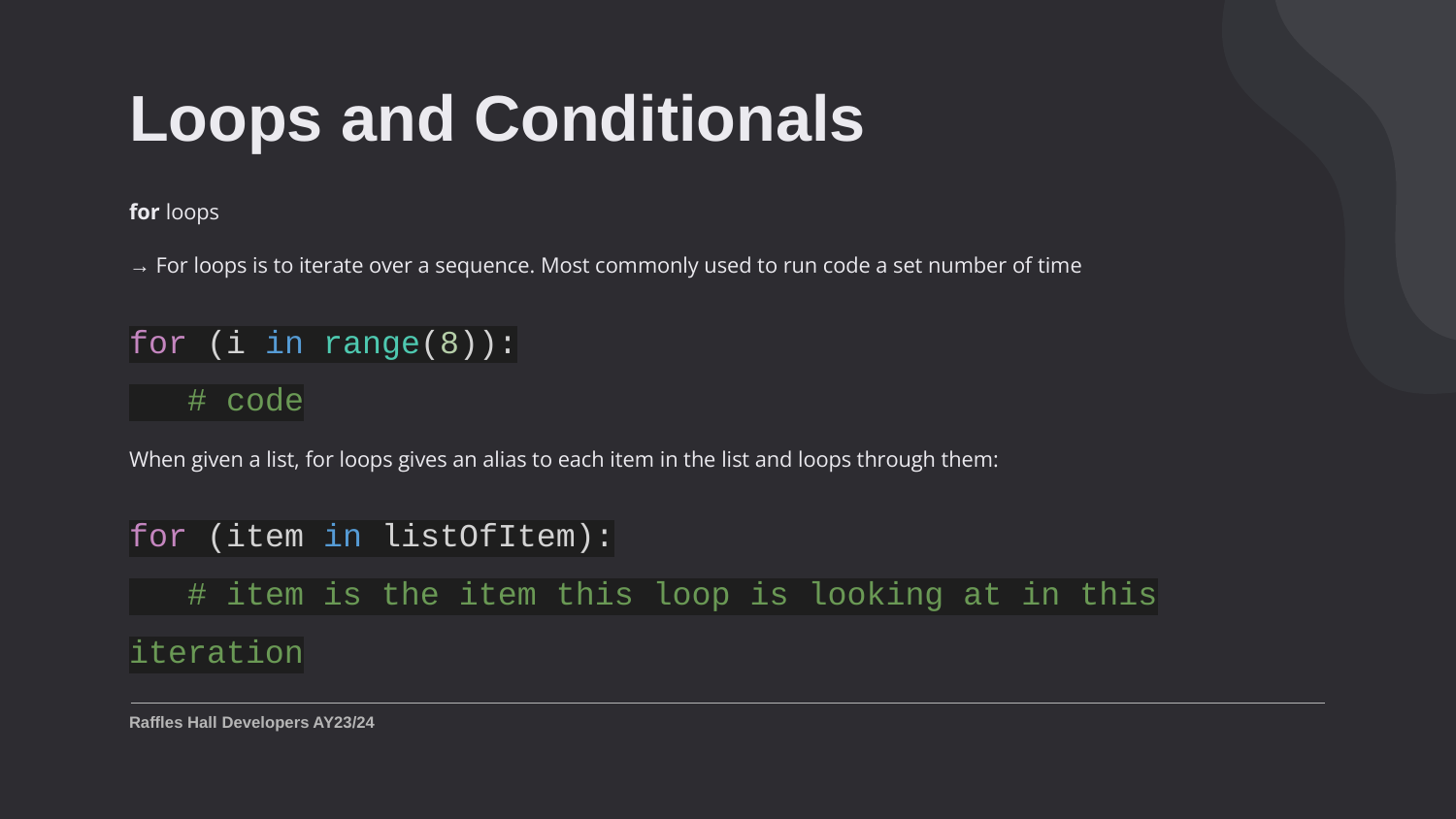

# Loops and Conditionals
for loops
→ For loops is to iterate over a sequence. Most commonly used to run code a set number of time
for (i in range(8)):
   # code
When given a list, for loops gives an alias to each item in the list and loops through them:
for (item in listOfItem):
   # item is the item this loop is looking at in this iteration
Raffles Hall Developers AY23/24